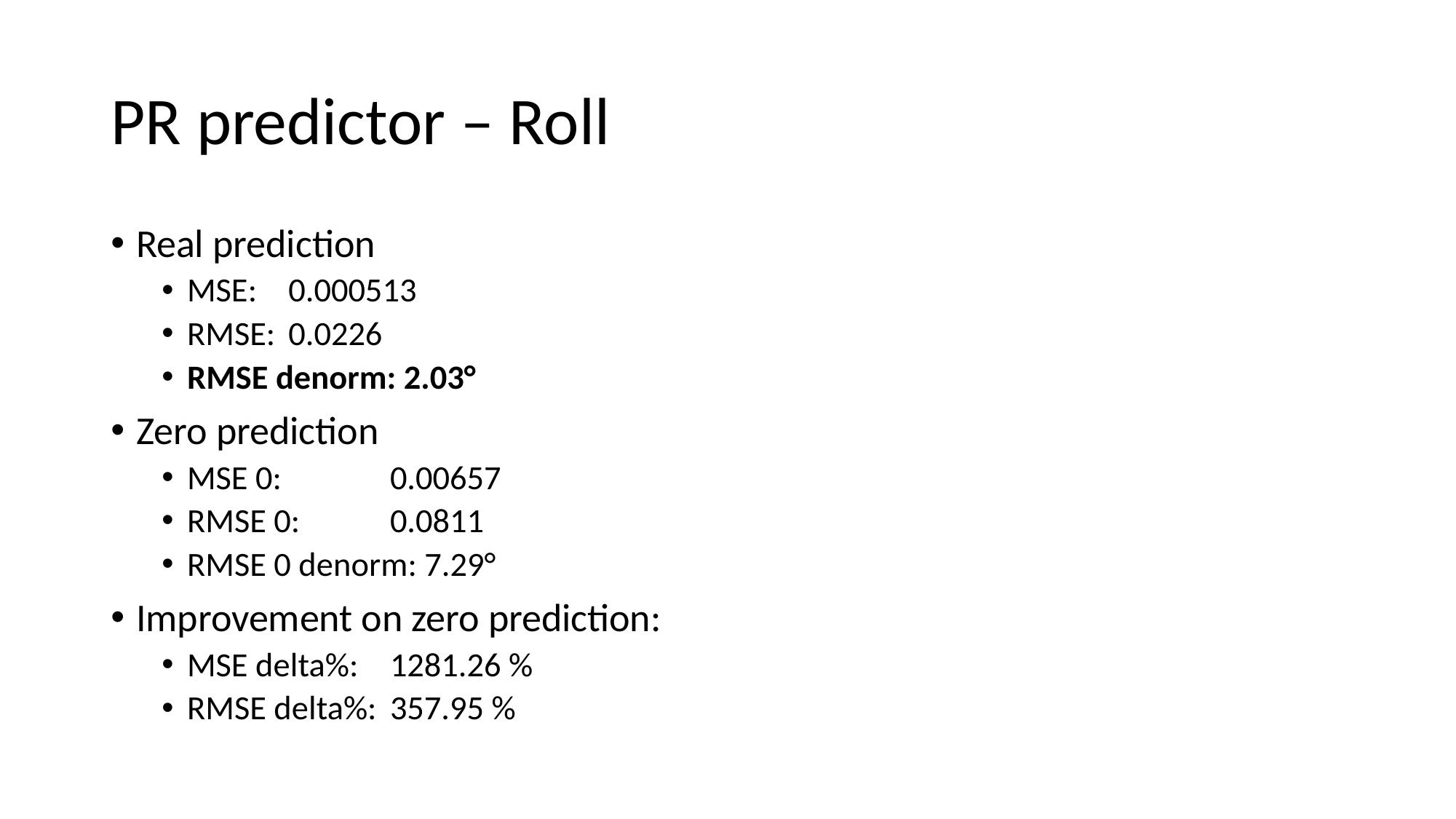

# PR predictor – Roll
Real prediction
MSE: 	0.000513
RMSE: 	0.0226
RMSE denorm: 2.03°
Zero prediction
MSE 0: 	0.00657
RMSE 0: 	0.0811
RMSE 0 denorm: 7.29°
Improvement on zero prediction:
MSE delta%: 	1281.26 %
RMSE delta%:	357.95 %